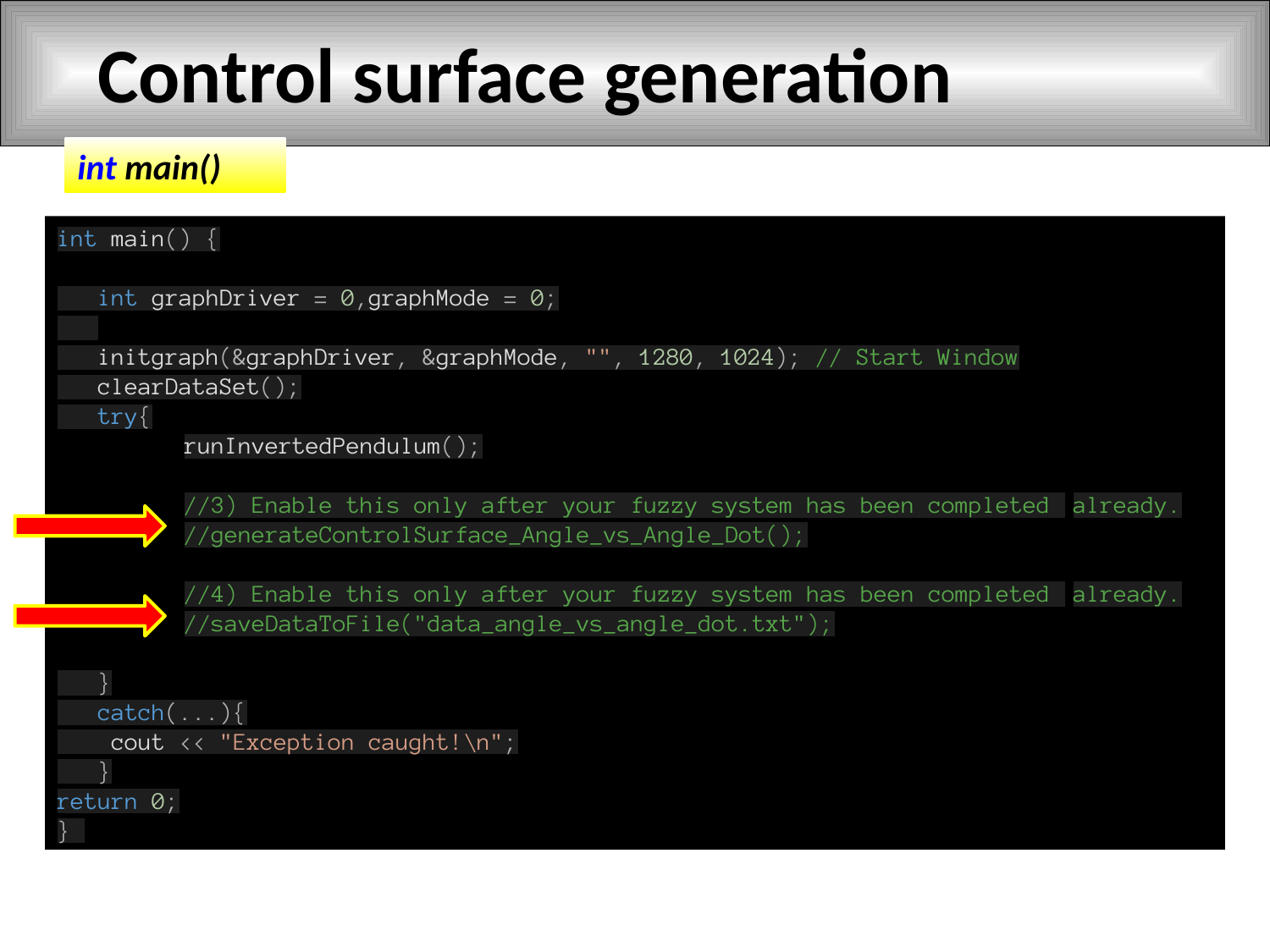

Control surface generation
int main()
int main() {

   int graphDriver = 0,graphMode = 0;

   initgraph(&graphDriver, &graphMode, "", 1280, 1024); // Start Window
   clearDataSet();
   try{
	runInvertedPendulum();

	//3) Enable this only after your fuzzy system has been completed 	already.
	//generateControlSurface_Angle_vs_Angle_Dot();

	//4) Enable this only after your fuzzy system has been completed 	already.
	//saveDataToFile("data_angle_vs_angle_dot.txt");

   }
   catch(...){
    cout << "Exception caught!\n";
   }
return 0;
}